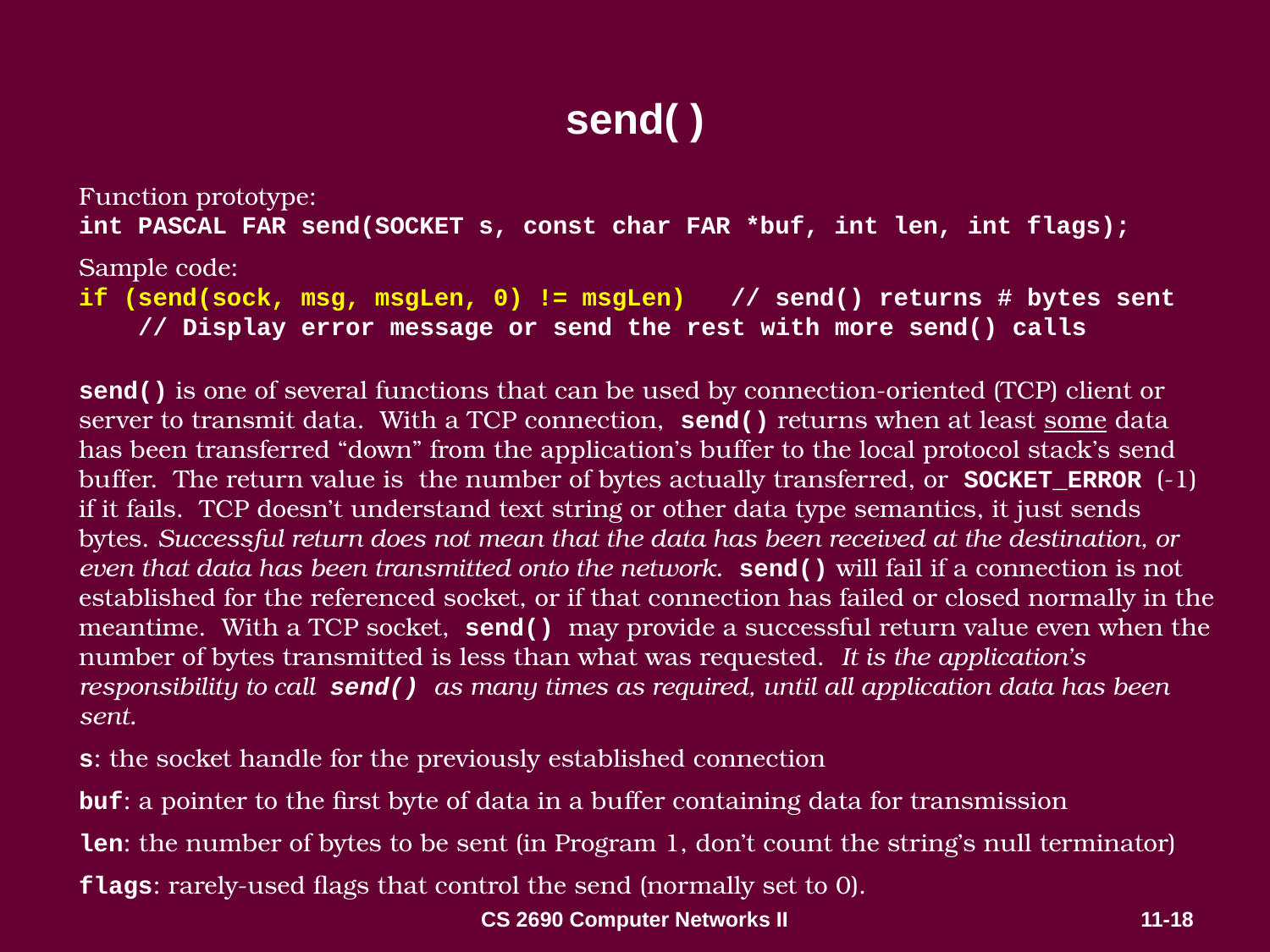

# send( )
Function prototype:
int PASCAL FAR send(SOCKET s, const char FAR *buf, int len, int flags);

Sample code:
if (send(sock, msg, msgLen, 0) != msgLen)   // send() returns # bytes sent
    // Display error message or send the rest with more send() calls

send() is one of several functions that can be used by connection-oriented (TCP) client or server to transmit data.  With a TCP connection, send() returns when at least some data has been transferred “down” from the application’s buffer to the local protocol stack’s send buffer.  The return value is the number of bytes actually transferred, or SOCKET_ERROR (-1) if it fails.  TCP doesn’t understand text string or other data type semantics, it just sends bytes. Successful return does not mean that the data has been received at the destination, or even that data has been transmitted onto the network.  send() will fail if a connection is not established for the referenced socket, or if that connection has failed or closed normally in the meantime.  With a TCP socket, send() may provide a successful return value even when the number of bytes transmitted is less than what was requested.  It is the application’s responsibility to call send() as many times as required, until all application data has been sent.

s: the socket handle for the previously established connection

buf: a pointer to the first byte of data in a buffer containing data for transmission

len: the number of bytes to be sent (in Program 1, don’t count the string’s null terminator)

flags: rarely-used flags that control the send (normally set to 0).
CS 2690 Computer Networks II
11-18